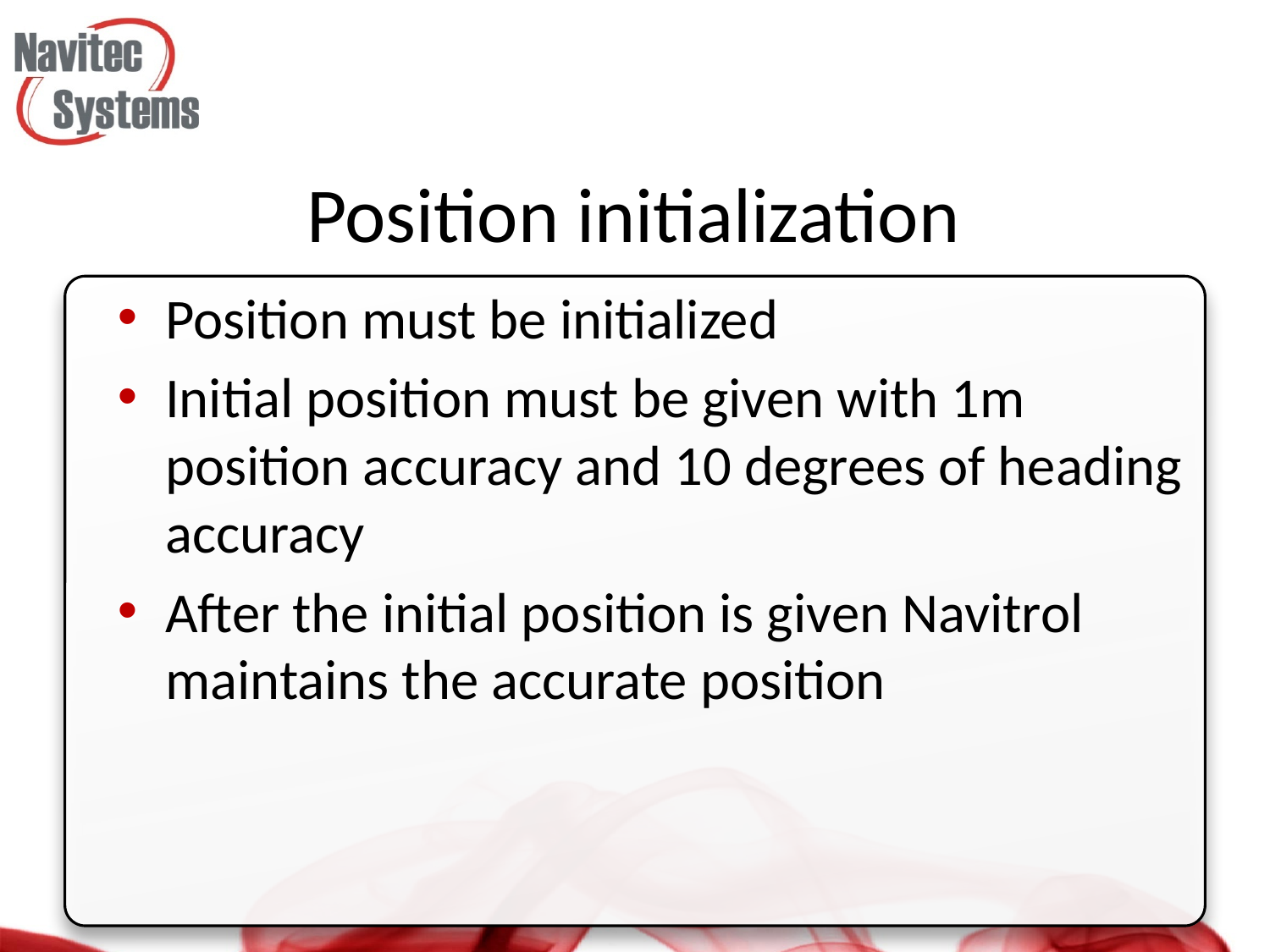

# Position initialization
Position must be initialized
Initial position must be given with 1m position accuracy and 10 degrees of heading accuracy
After the initial position is given Navitrol maintains the accurate position